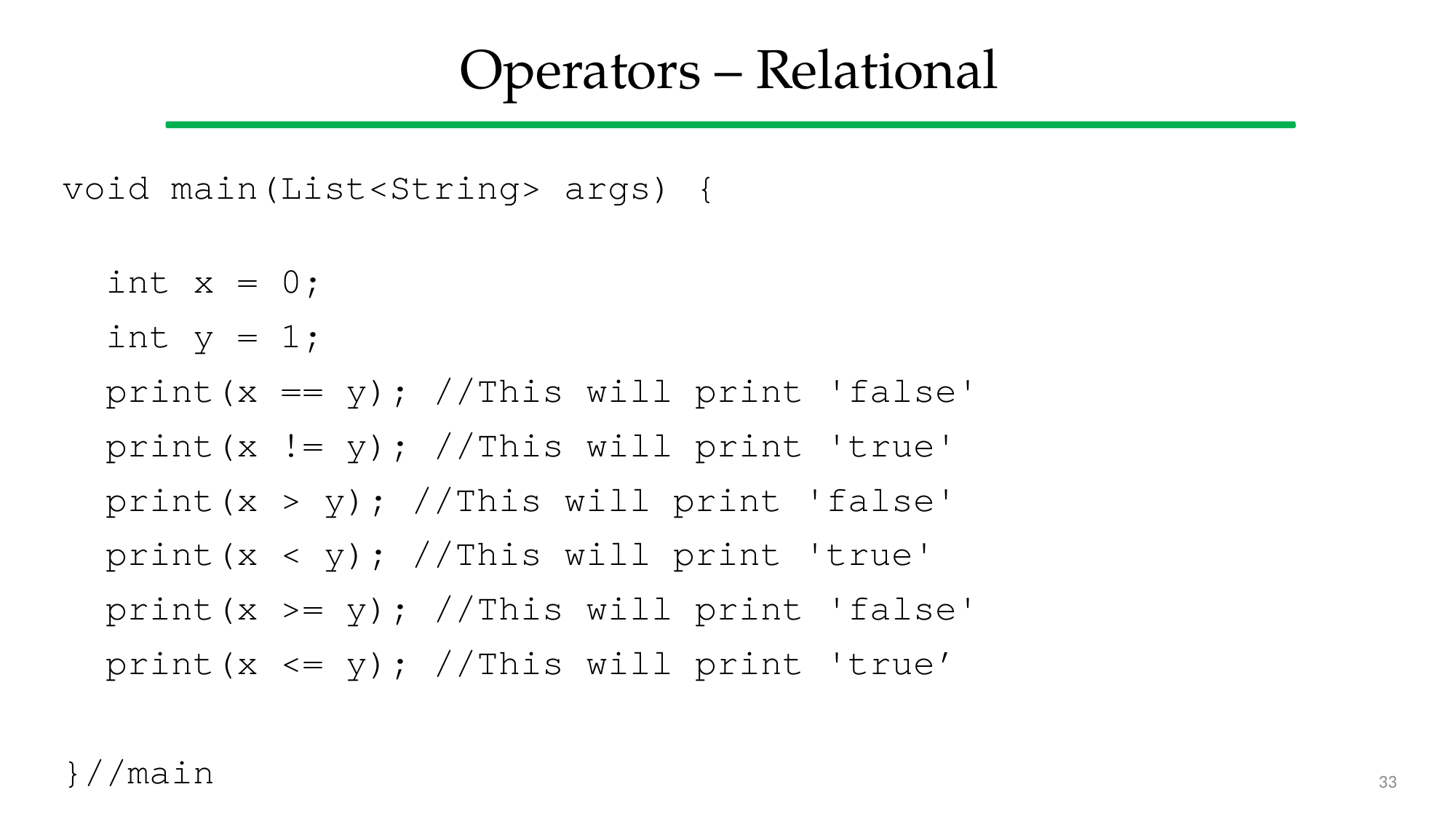

# Operators – Relational
void main(List<String> args) {
  int x = 0;
  int y = 1;
  print(x == y); //This will print 'false'
  print(x != y); //This will print 'true'
  print(x > y); //This will print 'false'
  print(x < y); //This will print 'true'
  print(x >= y); //This will print 'false'
  print(x <= y); //This will print 'true’

}//main

33